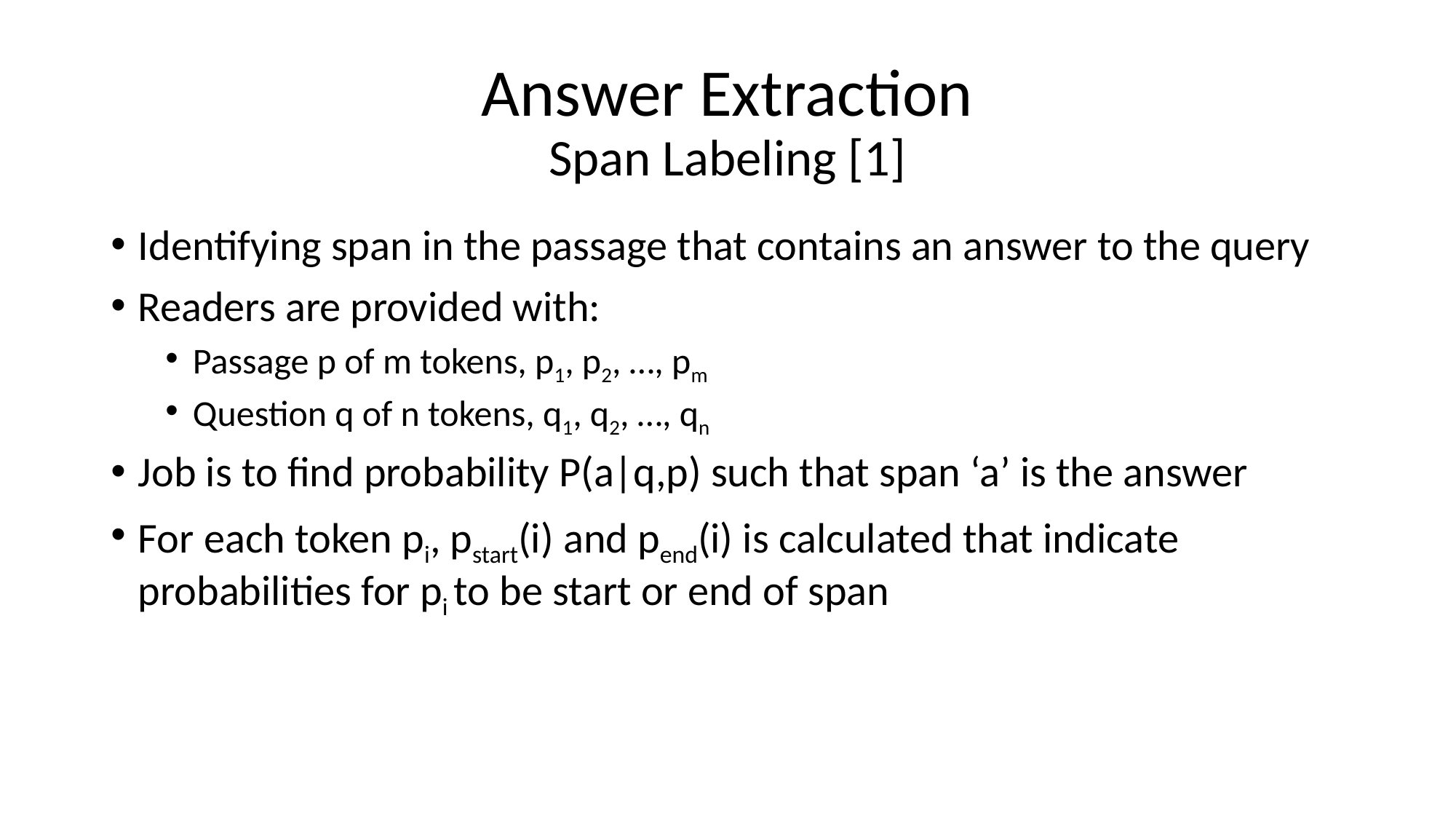

# Answer Extraction Span Labeling [1]
Identifying span in the passage that contains an answer to the query
Readers are provided with:
Passage p of m tokens, p1, p2, …, pm
Question q of n tokens, q1, q2, …, qn
Job is to find probability P(a|q,p) such that span ‘a’ is the answer
For each token pi, pstart(i) and pend(i) is calculated that indicate probabilities for pi to be start or end of span